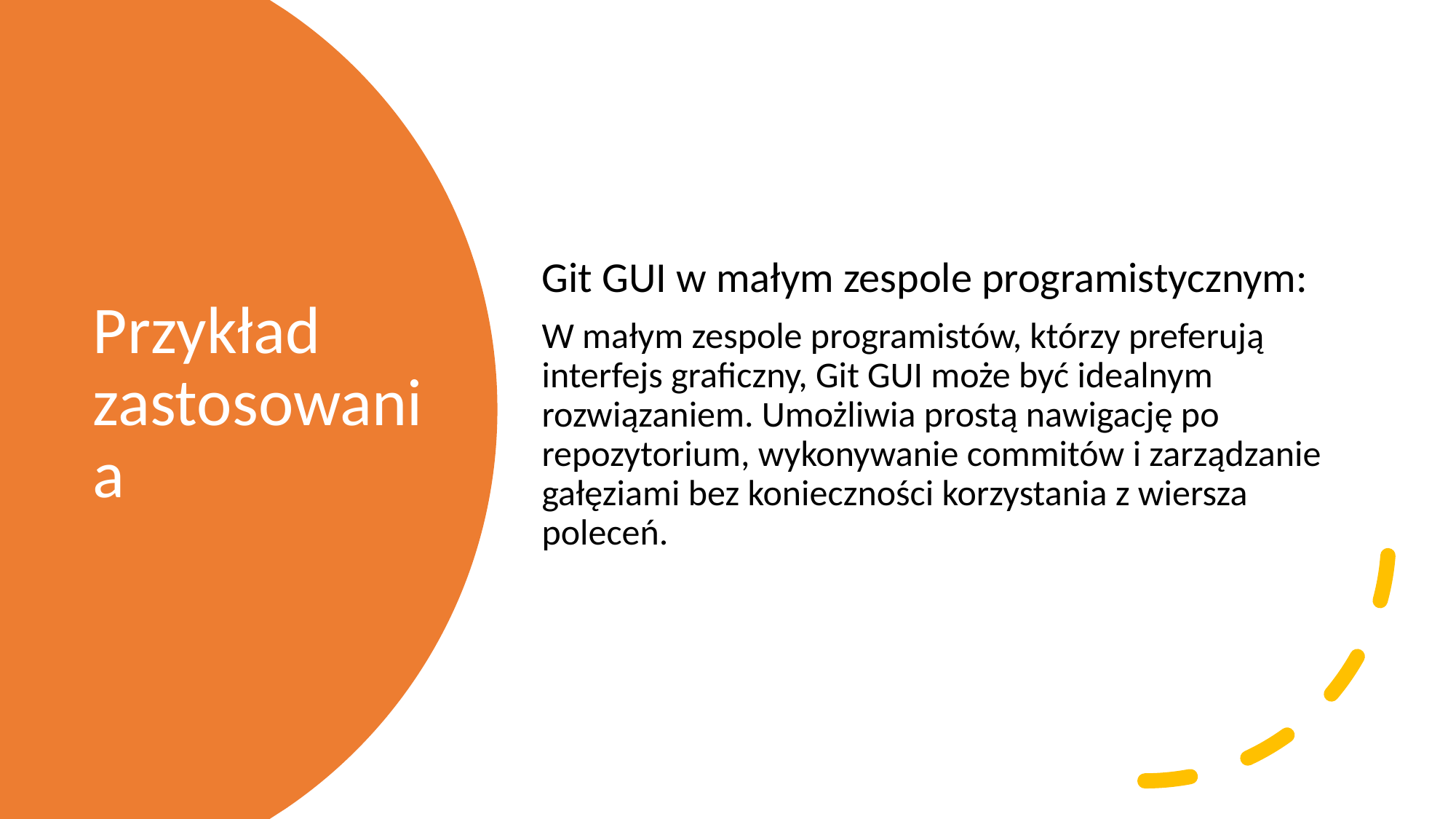

Git GUI w małym zespole programistycznym:
W małym zespole programistów, którzy preferują interfejs graficzny, Git GUI może być idealnym rozwiązaniem. Umożliwia prostą nawigację po repozytorium, wykonywanie commitów i zarządzanie gałęziami bez konieczności korzystania z wiersza poleceń.
# Przykład zastosowania